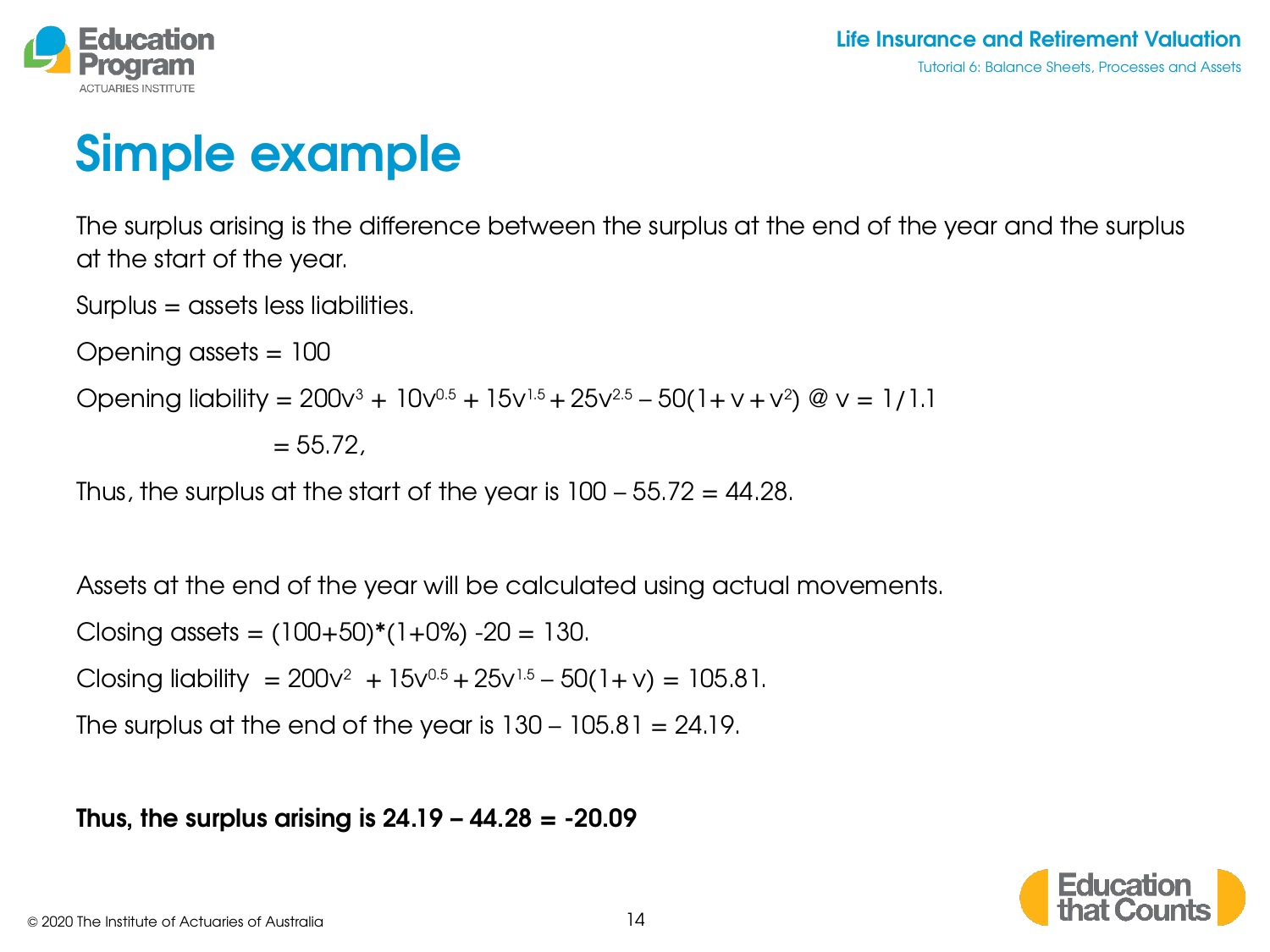

# Simple example
The surplus arising is the difference between the surplus at the end of the year and the surplus at the start of the year.
Surplus = assets less liabilities.
Opening assets = 100
Opening liability = 200v3 + 10v0.5 + 15v1.5 + 25v2.5 – 50(1+ v + v2) @ v = 1/1.1
                             = 55.72,
Thus, the surplus at the start of the year is 100 – 55.72 = 44.28.

Assets at the end of the year will be calculated using actual movements.
Closing assets = (100+50)*(1+0%) -20 = 130.
Closing liability  = 200v2  + 15v0.5 + 25v1.5 – 50(1+ v) = 105.81.
The surplus at the end of the year is 130 – 105.81 = 24.19.

Thus, the surplus arising is 24.19 – 44.28 = -20.09